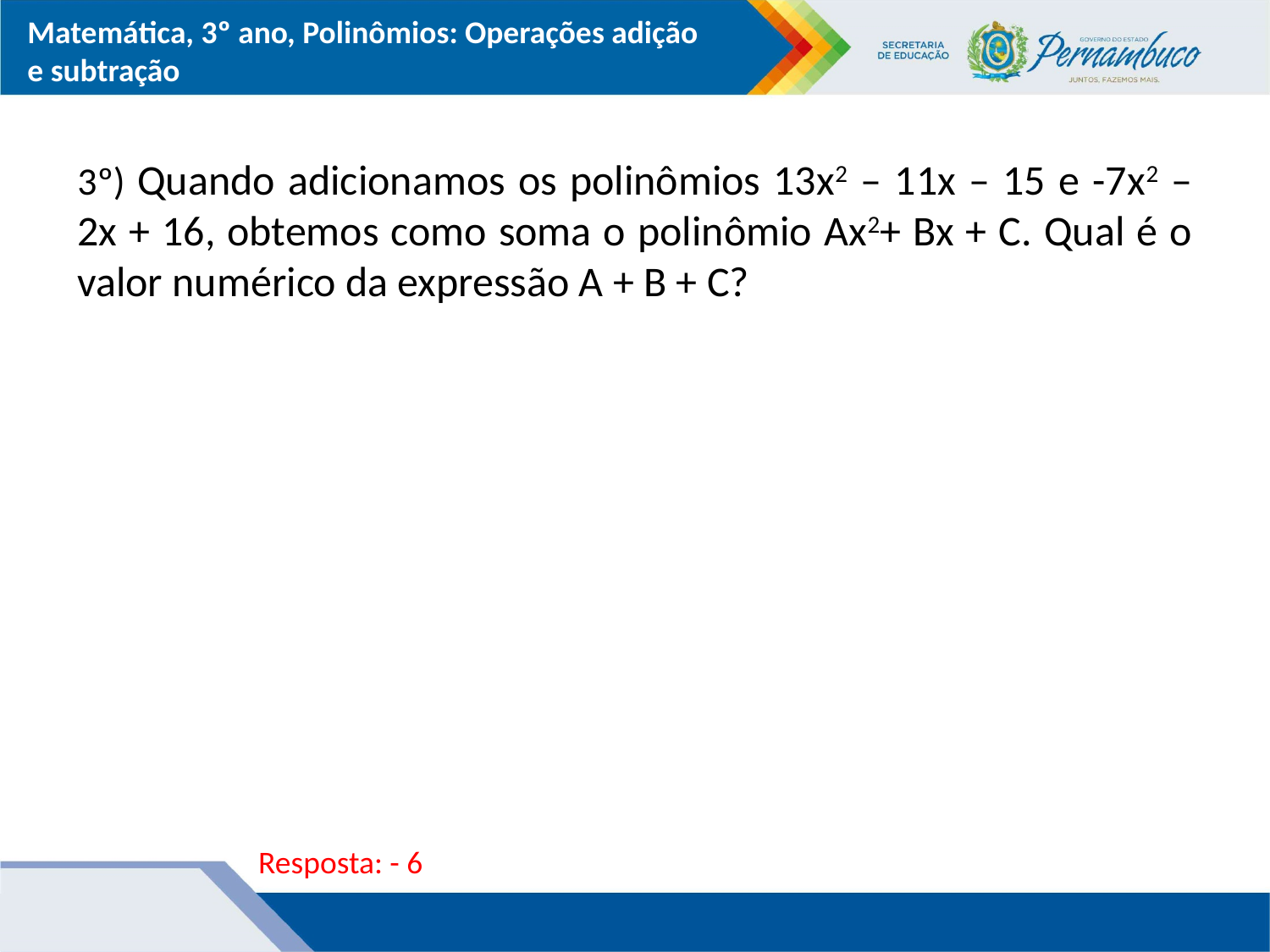

3º) Quando adicionamos os polinômios 13x2 – 11x – 15 e -7x2 – 2x + 16, obtemos como soma o polinômio Ax2+ Bx + C. Qual é o valor numérico da expressão A + B + C?
Resposta: - 6